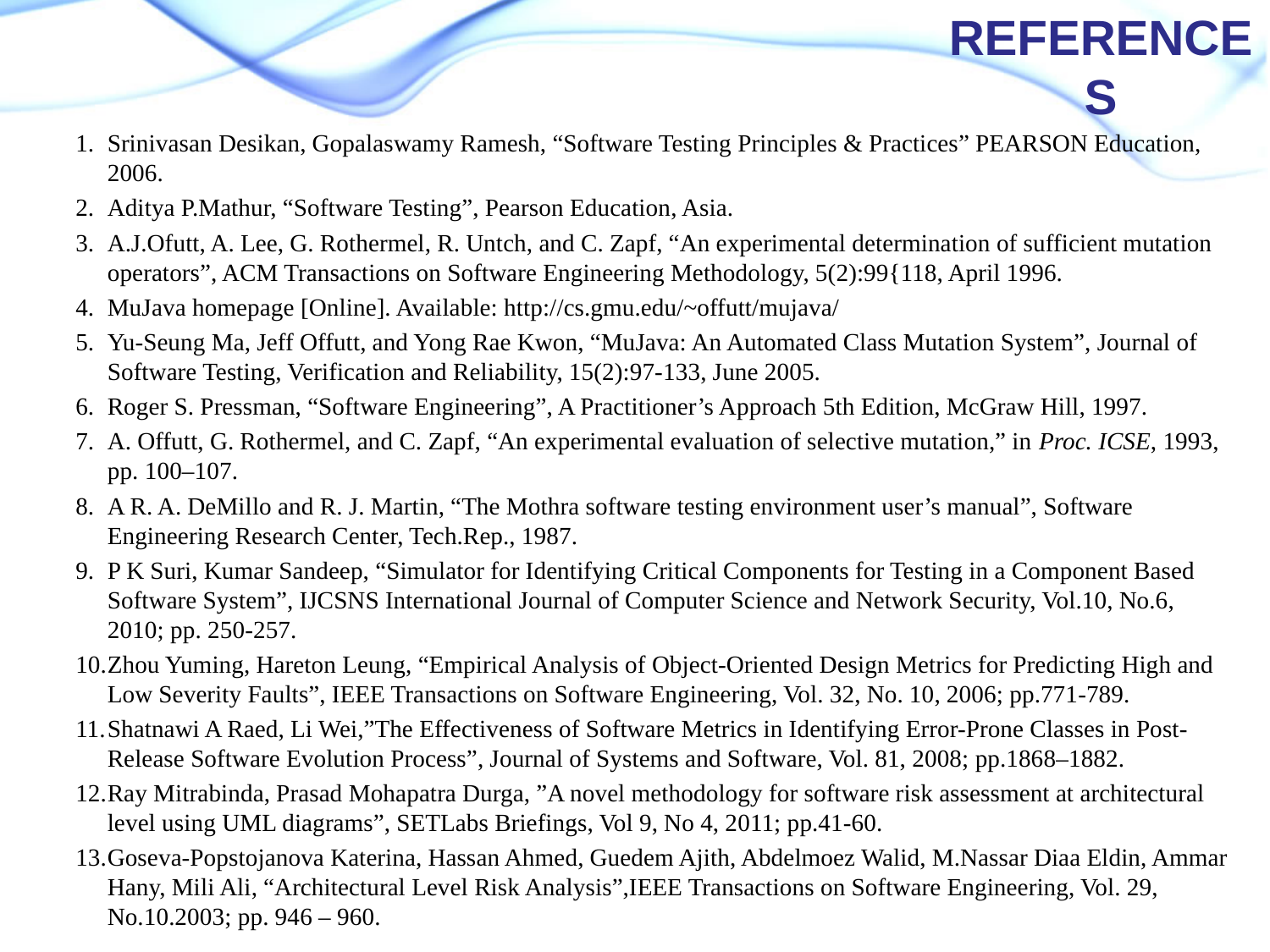

References
Srinivasan Desikan, Gopalaswamy Ramesh, “Software Testing Principles & Practices” PEARSON Education, 2006.
Aditya P.Mathur, “Software Testing”, Pearson Education, Asia.
A.J.Ofutt, A. Lee, G. Rothermel, R. Untch, and C. Zapf, “An experimental determination of sufficient mutation operators”, ACM Transactions on Software Engineering Methodology, 5(2):99{118, April 1996.
MuJava homepage [Online]. Available: http://cs.gmu.edu/~offutt/mujava/
Yu-Seung Ma, Jeff Offutt, and Yong Rae Kwon, “MuJava: An Automated Class Mutation System”, Journal of Software Testing, Verification and Reliability, 15(2):97-133, June 2005.
Roger S. Pressman, “Software Engineering”, A Practitioner’s Approach 5th Edition, McGraw Hill, 1997.
A. Offutt, G. Rothermel, and C. Zapf, “An experimental evaluation of selective mutation,” in Proc. ICSE, 1993, pp. 100–107.
A R. A. DeMillo and R. J. Martin, “The Mothra software testing environment user’s manual”, Software Engineering Research Center, Tech.Rep., 1987.
P K Suri, Kumar Sandeep, “Simulator for Identifying Critical Components for Testing in a Component Based Software System”, IJCSNS International Journal of Computer Science and Network Security, Vol.10, No.6, 2010; pp. 250-257.
Zhou Yuming, Hareton Leung, “Empirical Analysis of Object-Oriented Design Metrics for Predicting High and Low Severity Faults”, IEEE Transactions on Software Engineering, Vol. 32, No. 10, 2006; pp.771-789.
Shatnawi A Raed, Li Wei,”The Effectiveness of Software Metrics in Identifying Error-Prone Classes in Post-Release Software Evolution Process”, Journal of Systems and Software, Vol. 81, 2008; pp.1868–1882.
Ray Mitrabinda, Prasad Mohapatra Durga, ”A novel methodology for software risk assessment at architectural level using UML diagrams”, SETLabs Briefings, Vol 9, No 4, 2011; pp.41-60.
Goseva-Popstojanova Katerina, Hassan Ahmed, Guedem Ajith, Abdelmoez Walid, M.Nassar Diaa Eldin, Ammar Hany, Mili Ali, “Architectural Level Risk Analysis”,IEEE Transactions on Software Engineering, Vol. 29, No.10.2003; pp. 946 – 960.